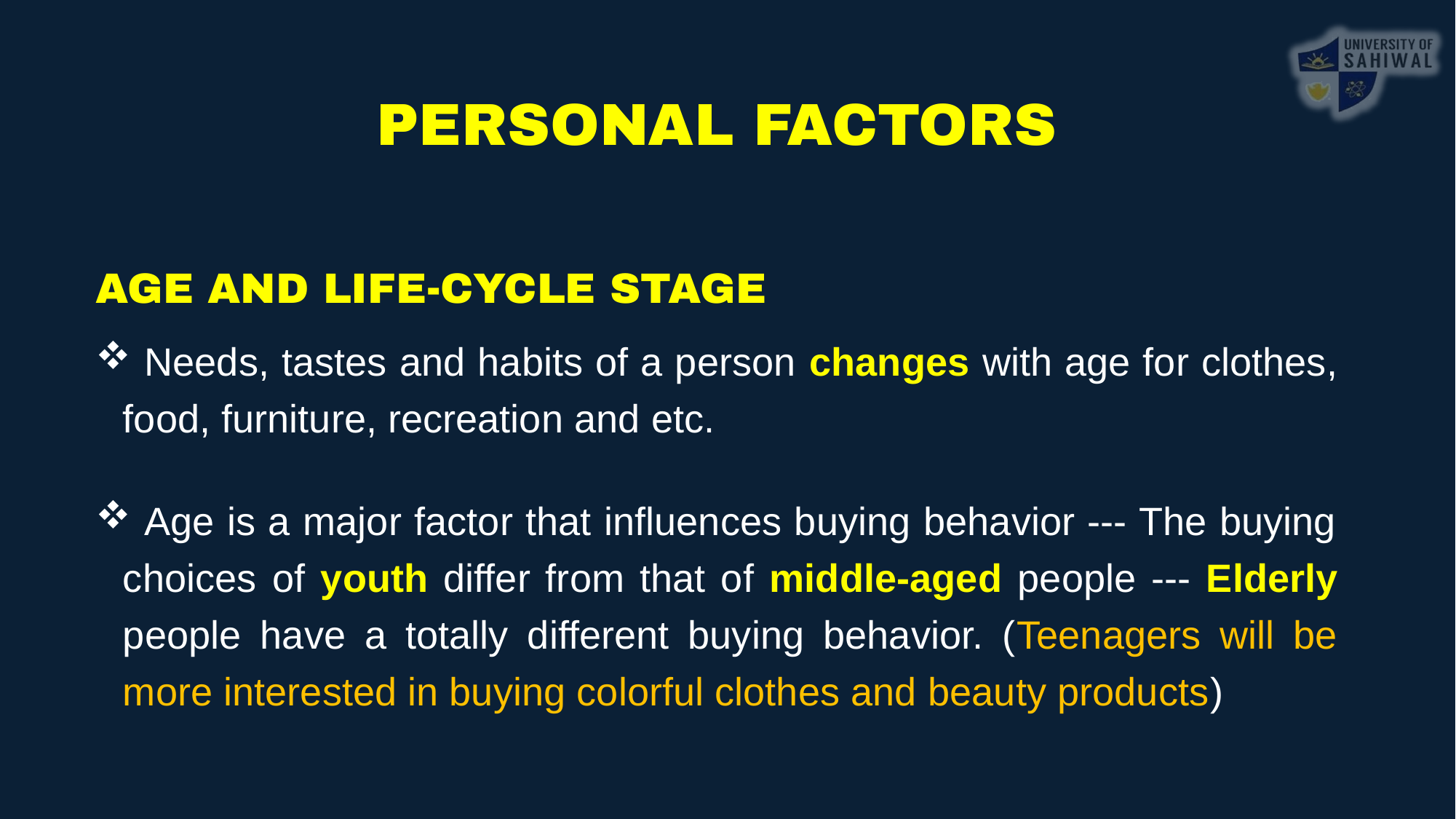

PERSONAL FACTORS

AGE AND LIFE-CYCLE STAGE
 Needs, tastes and habits of a person changes with age for clothes, food, furniture, recreation and etc.

 Age is a major factor that influences buying behavior --- The buying choices of youth differ from that of middle-aged people --- Elderly people have a totally different buying behavior. (Teenagers will be more interested in buying colorful clothes and beauty products)